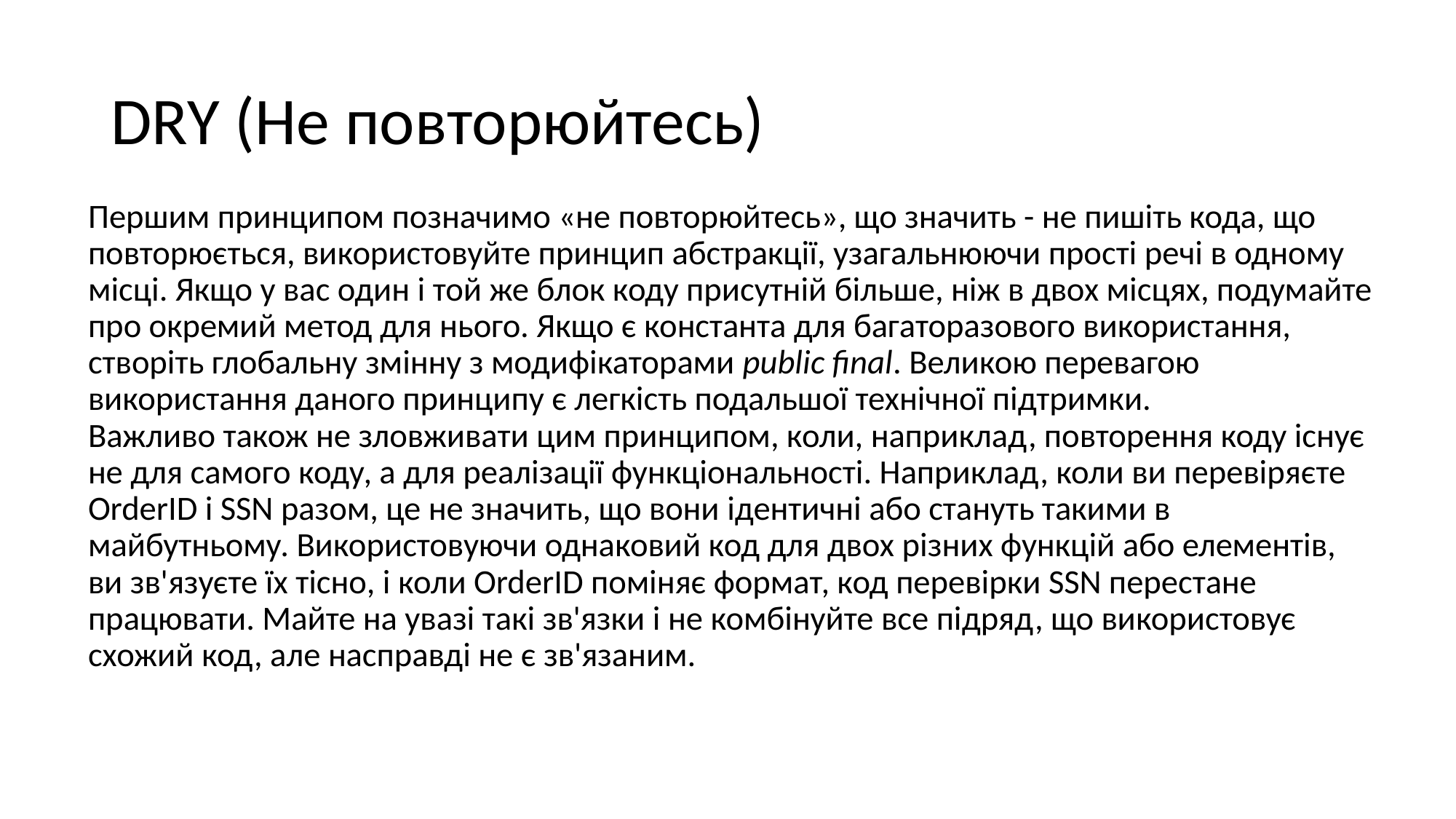

# DRY (Не повторюйтесь)
Першим принципом позначимо «не повторюйтесь», що значить - не пишіть кода, що повторюється, використовуйте принцип абстракції, узагальнюючи прості речі в одному місці. Якщо у вас один і той же блок коду присутній більше, ніж в двох місцях, подумайте про окремий метод для нього. Якщо є константа для багаторазового використання, створіть глобальну змінну з модифікаторами public final. Великою перевагою використання даного принципу є легкість подальшої технічної підтримки.
Важливо також не зловживати цим принципом, коли, наприклад, повторення коду існує не для самого коду, а для реалізації функціональності. Наприклад, коли ви перевіряєте OrderID і SSN разом, це не значить, що вони ідентичні або стануть такими в майбутньому. Використовуючи однаковий код для двох різних функцій або елементів, ви зв'язуєте їх тісно, і коли OrderID поміняє формат, код перевірки SSN перестане працювати. Майте на увазі такі зв'язки і не комбінуйте все підряд, що використовує схожий код, але насправді не є зв'язаним.